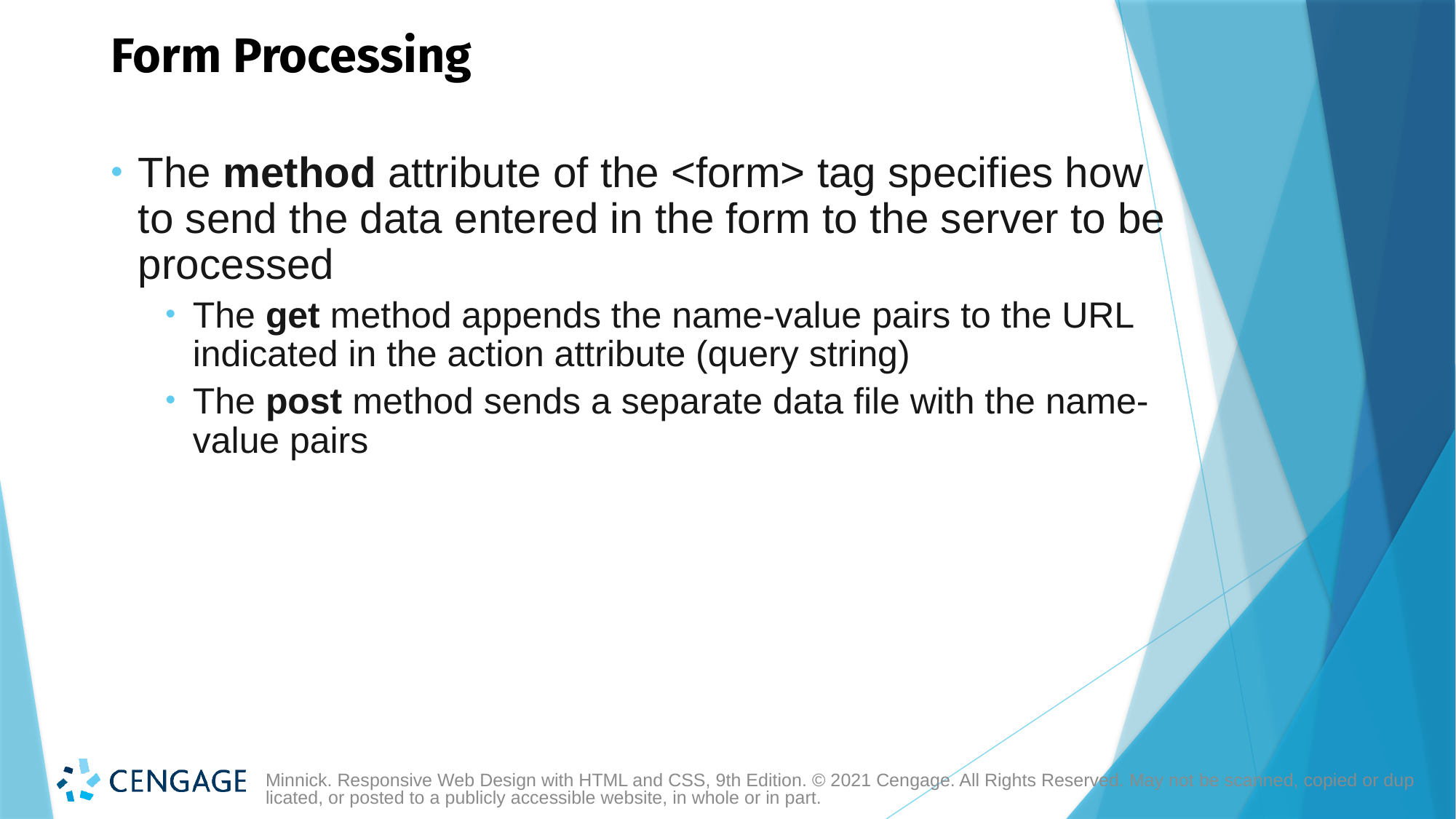

# Form Processing
The method attribute of the <form> tag specifies how to send the data entered in the form to the server to be processed
The get method appends the name-value pairs to the URL indicated in the action attribute (query string)
The post method sends a separate data file with the name-value pairs
Minnick. Responsive Web Design with HTML and CSS, 9th Edition. © 2021 Cengage. All Rights Reserved. May not be scanned, copied or duplicated, or posted to a publicly accessible website, in whole or in part.